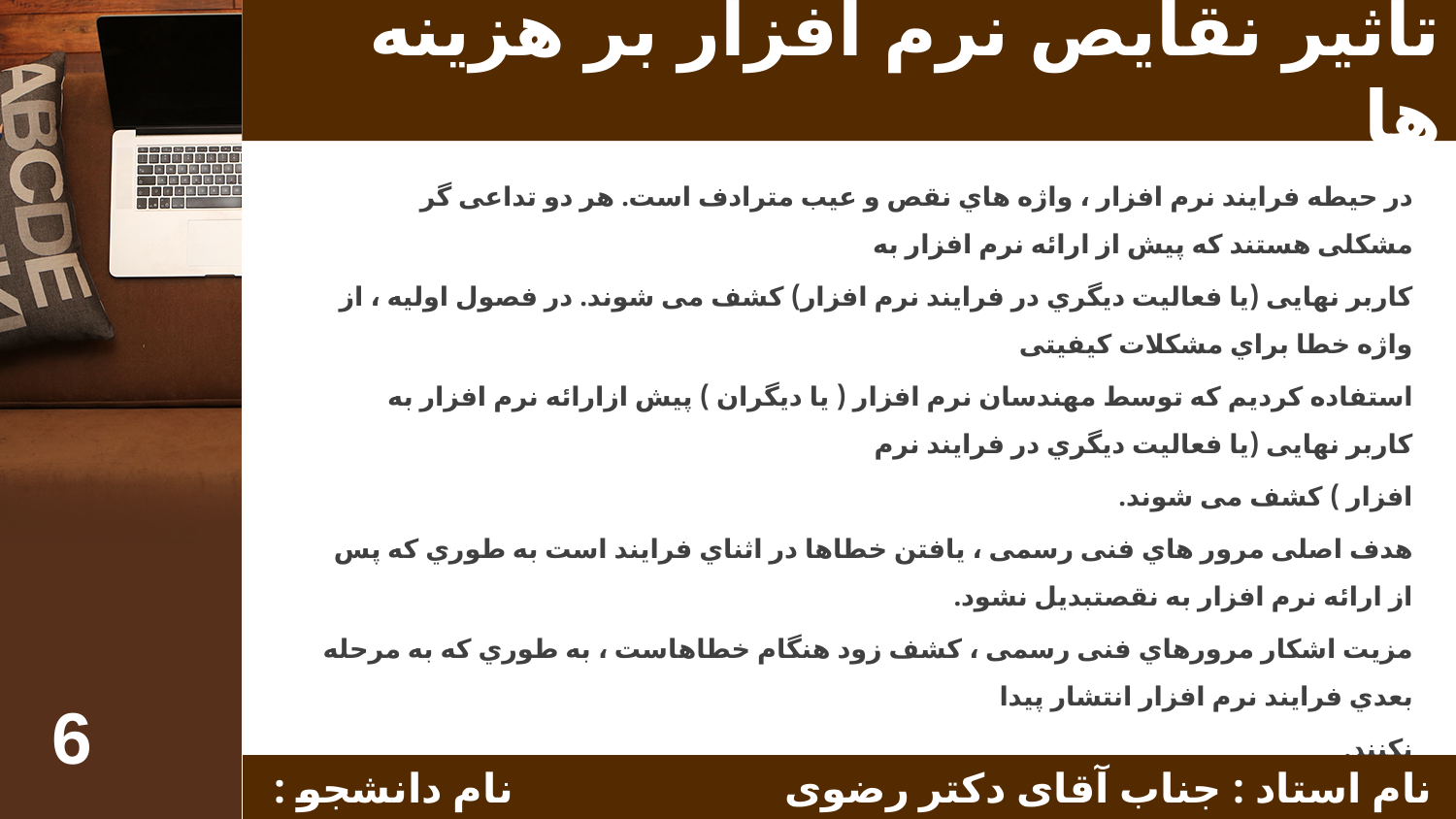

# تأثیر نقایص نرم افزار بر هزینه ها
در حیطه فرایند نرم افزار ، واژه هاي نقص و عیب مترادف است. هر دو تداعی گر مشکلی هستند که پیش از ارائه نرم افزار به
کاربر نهایی (یا فعالیت دیگري در فرایند نرم افزار) کشف می شوند. در فصول اولیه ، از واژه خطا براي مشکلات کیفیتی
استفاده کردیم که توسط مهندسان نرم افزار ( یا دیگران ) پیش ازارائه نرم افزار به کاربر نهایی (یا فعالیت دیگري در فرایند نرم
افزار ) کشف می شوند.
هدف اصلی مرور هاي فنی رسمی ، یافتن خطاها در اثناي فرایند است به طوري که پس از ارائه نرم افزار به نقصتبدیل نشود.
مزیت اشکار مرورهاي فنی رسمی ، کشف زود هنگام خطاهاست ، به طوري که به مرحله بعدي فرایند نرم افزار انتشار پیدا
نکنند.
چند مطالعه صنعتی نشان می دهد که فعالیت هاي طراحی بین 50 تا 65 % خطاها (و نهایتا همه نقایص) را در اثناي فرایند
نرم افزار باعث می شوند. ولی ثابت شده است که تکنیک هاي مرور رسمی تا 75 % در کشف معایب طراحی موثر واقع می شوند.
6
 نام استاد : جناب آقای دکتر رضوی                          نام دانشجو : زهرابراهیمی